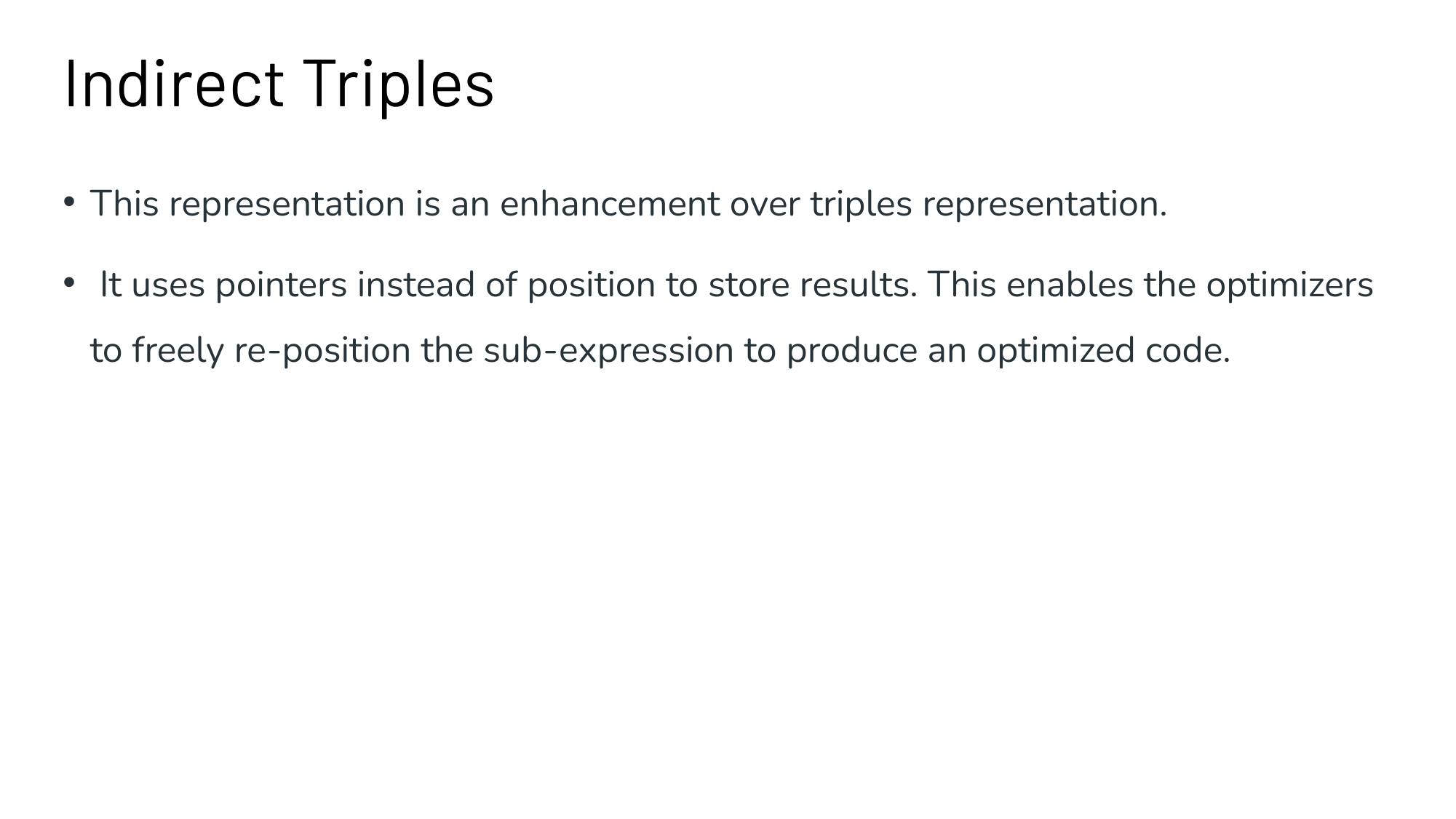

# Indirect Triples
This representation is an enhancement over triples representation.
 It uses pointers instead of position to store results. This enables the optimizers to freely re-position the sub-expression to produce an optimized code.